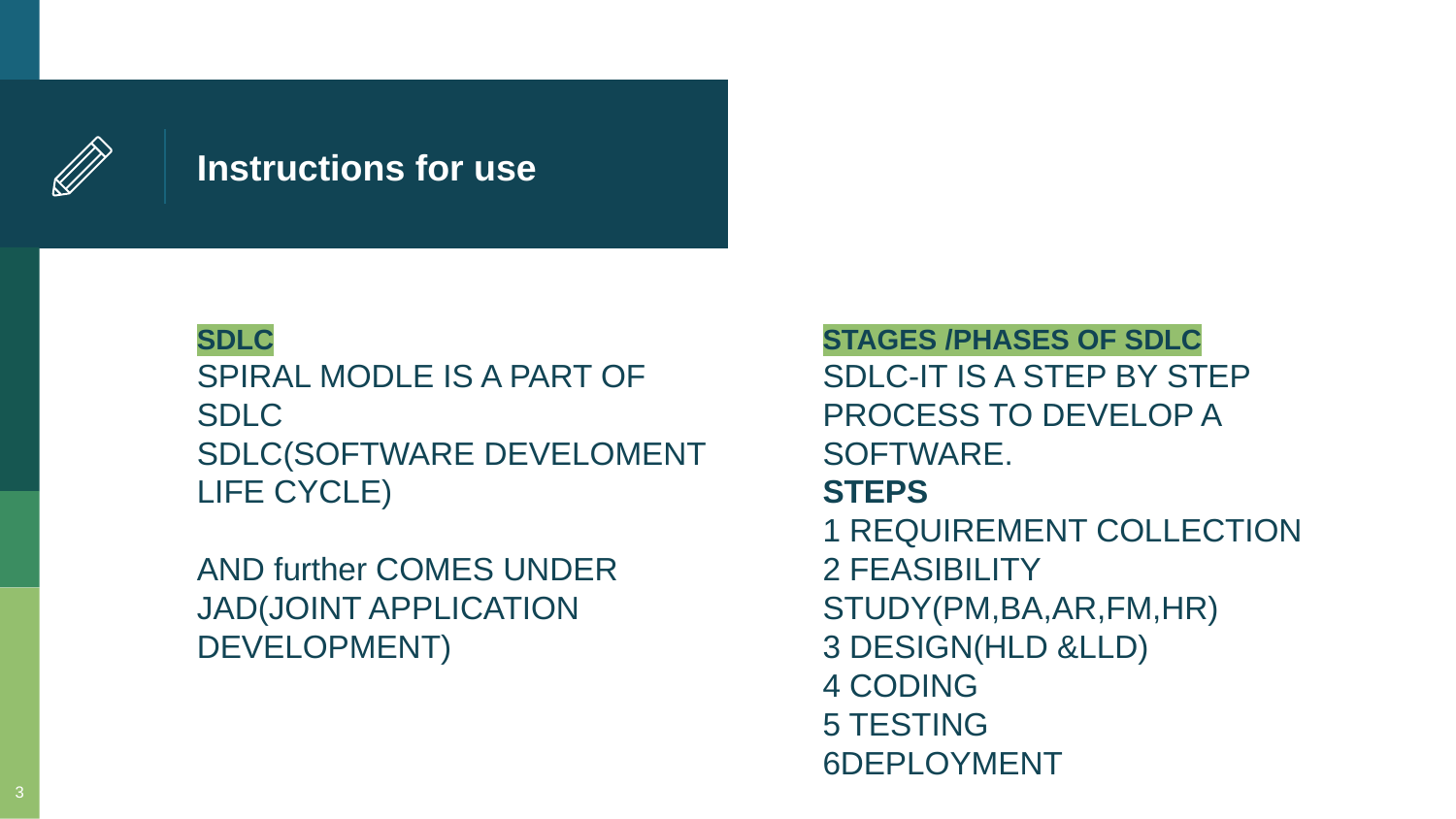

# Instructions for use

SDLC
SPIRAL MODLE IS A PART OF SDLC
SDLC(SOFTWARE DEVELOMENT LIFE CYCLE)

AND further COMES UNDER
JAD(JOINT APPLICATION DEVELOPMENT)

STAGES /PHASES OF SDLC
SDLC-IT IS A STEP BY STEP PROCESS TO DEVELOP A SOFTWARE.
STEPS
1 REQUIREMENT COLLECTION
2 FEASIBILITY STUDY(PM,BA,AR,FM,HR)
3 DESIGN(HLD &LLD)
4 CODING
5 TESTING
6DEPLOYMENT
3